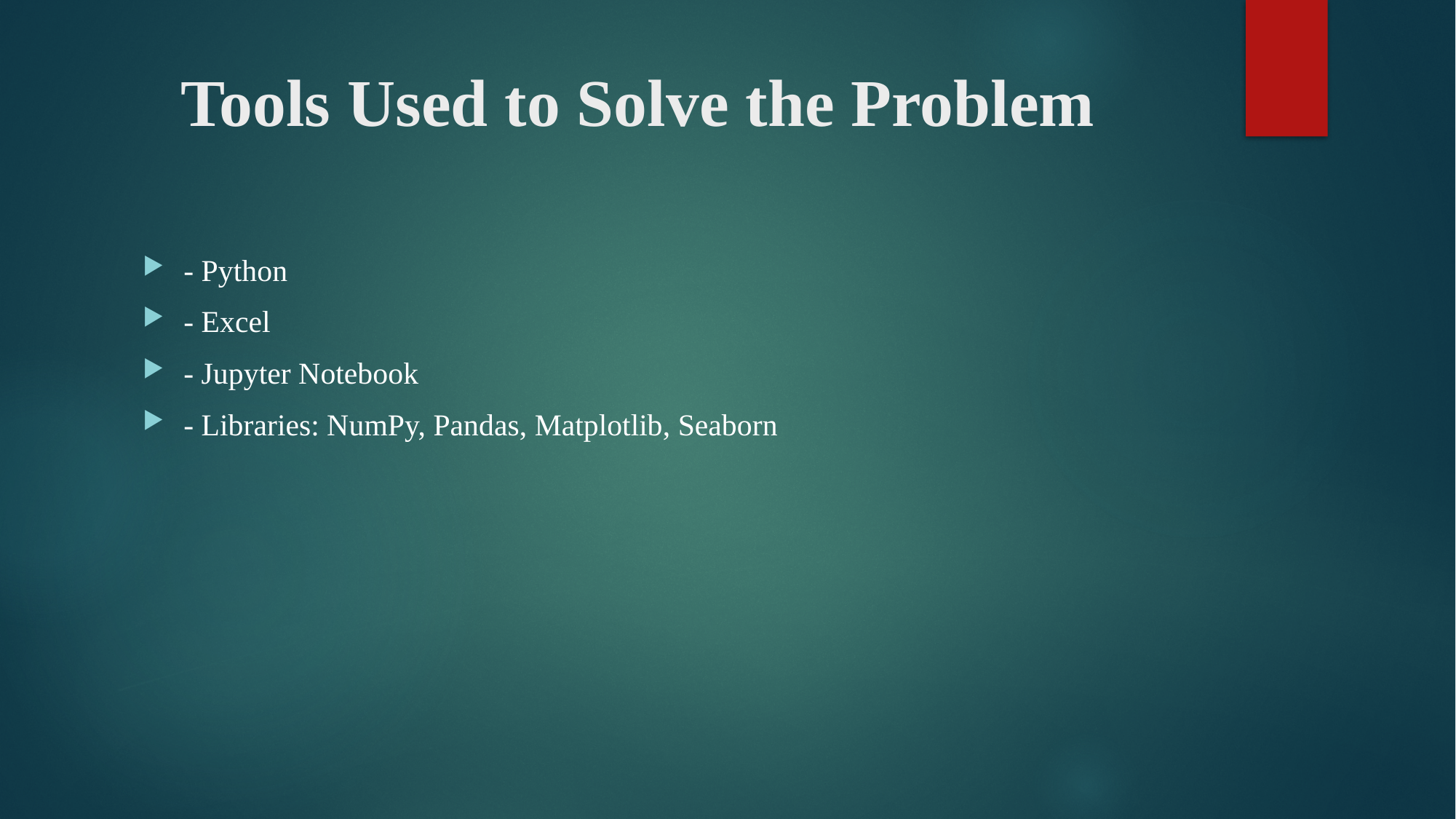

# Tools Used to Solve the Problem
- Python
- Excel
- Jupyter Notebook
- Libraries: NumPy, Pandas, Matplotlib, Seaborn